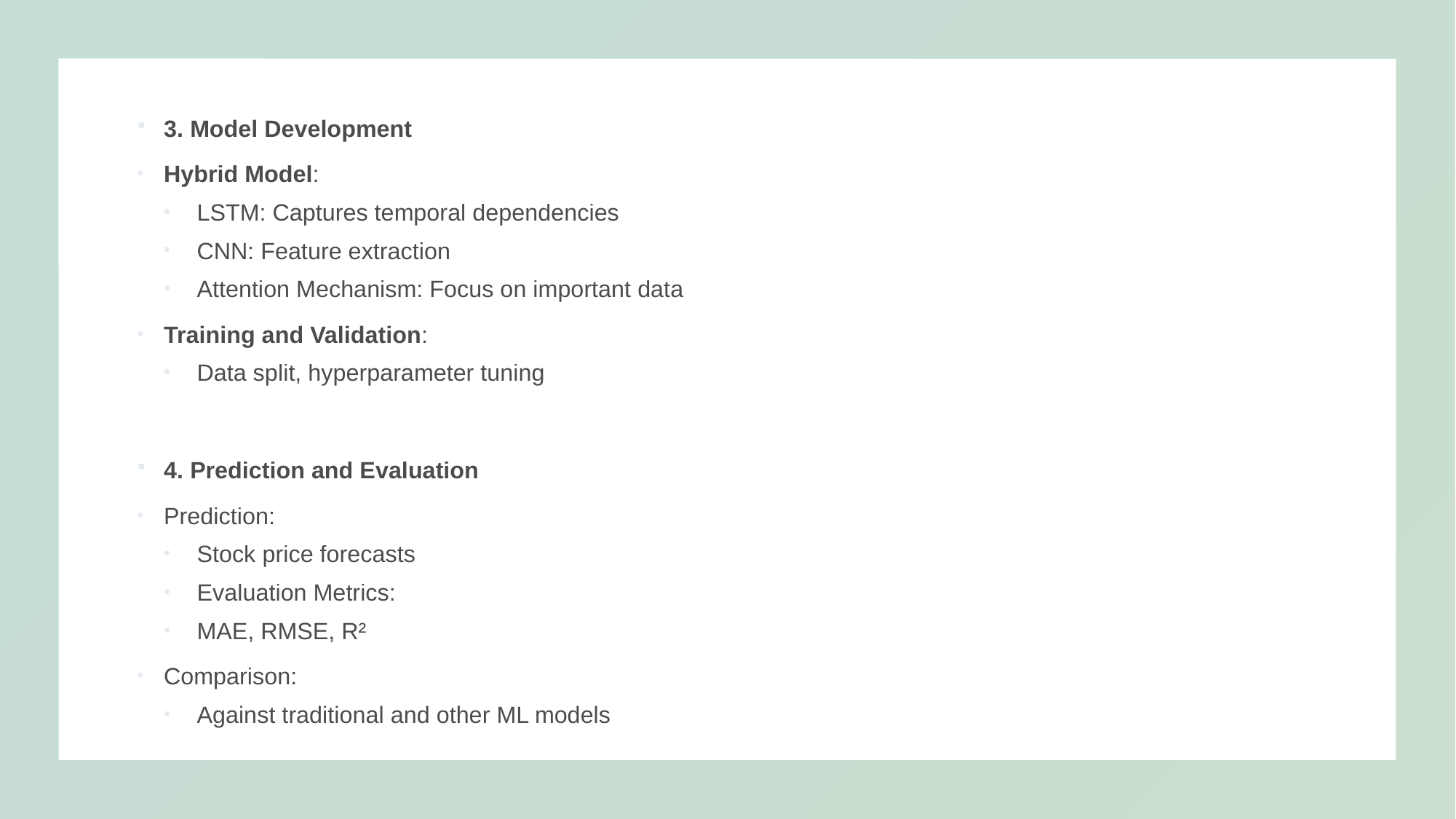

3. Model Development
Hybrid Model:
LSTM: Captures temporal dependencies
CNN: Feature extraction
Attention Mechanism: Focus on important data
Training and Validation:
Data split, hyperparameter tuning

4. Prediction and Evaluation
Prediction:
Stock price forecasts
Evaluation Metrics:
MAE, RMSE, R²
Comparison:
Against traditional and other ML models